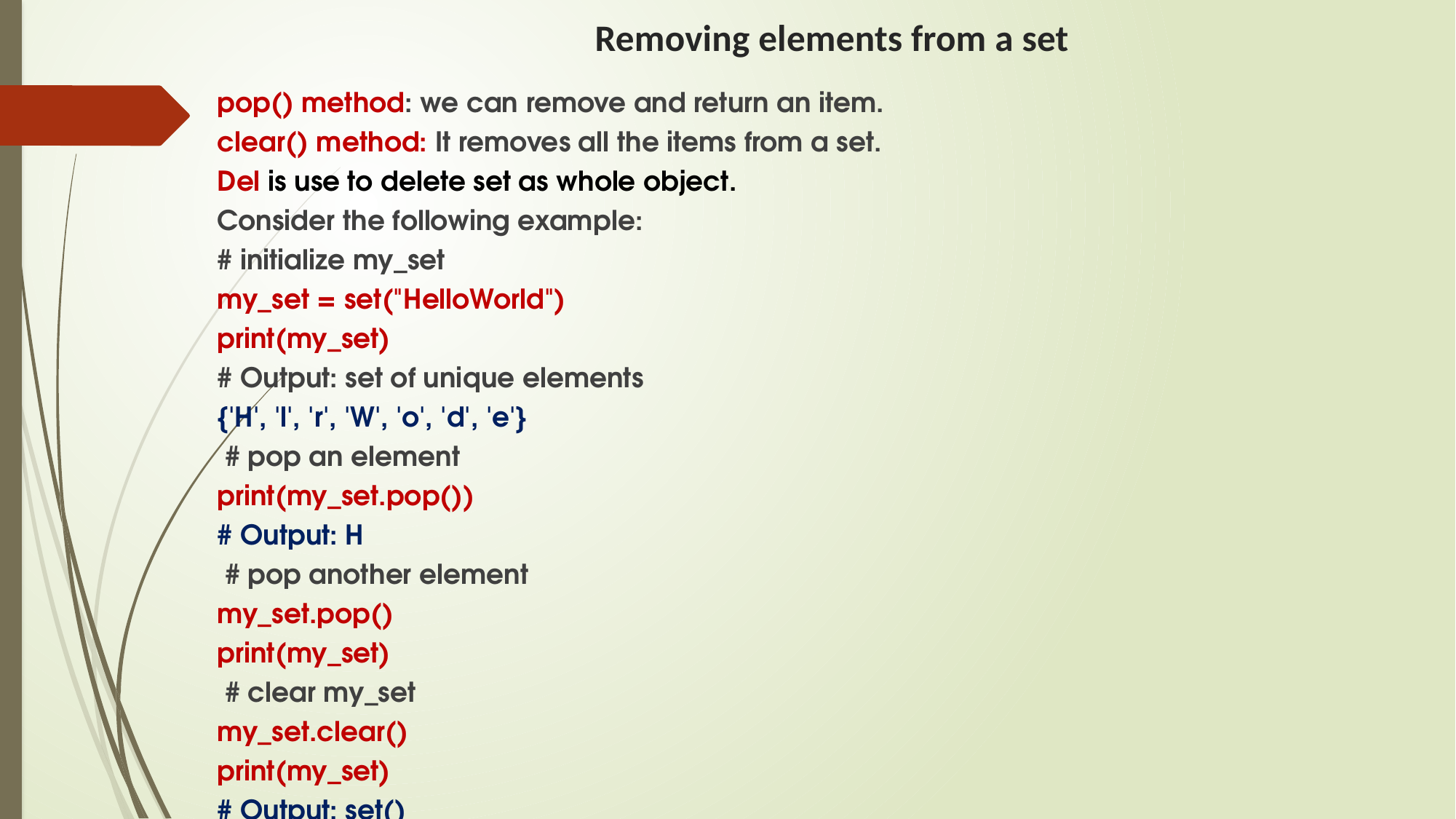

# Removing elements from a set
pop() method: we can remove and return an item.
clear() method: It removes all the items from a set.
Del is use to delete set as whole object.
Consider the following example:
# initialize my_set
my_set = set("HelloWorld")
print(my_set)
# Output: set of unique elements
{'H', 'l', 'r', 'W', 'o', 'd', 'e'}
 # pop an element
print(my_set.pop())
# Output: H
 # pop another element
my_set.pop()
print(my_set)
 # clear my_set
my_set.clear()
print(my_set)
# Output: set()